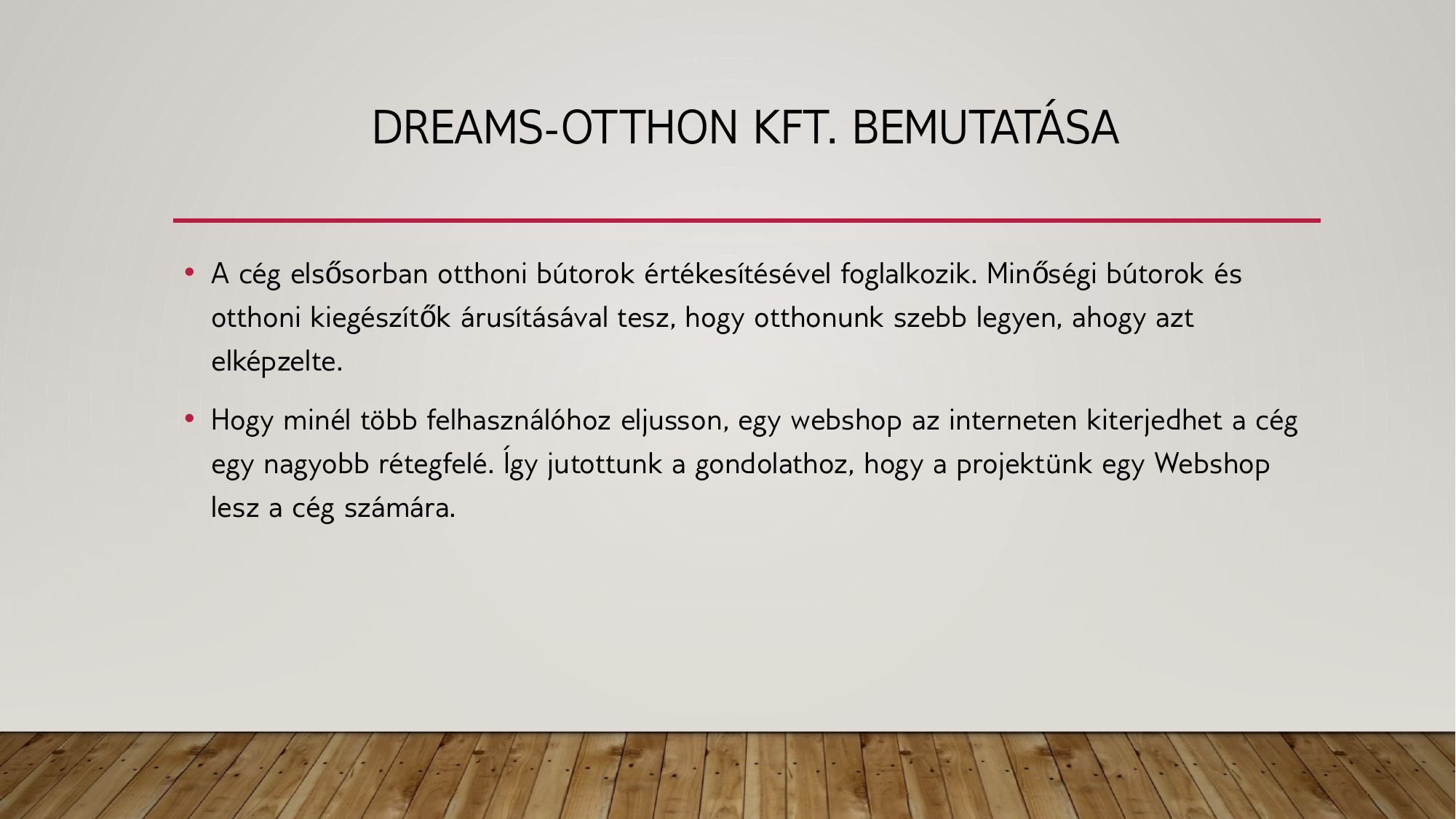

# Dreams-otthon kft. bemutatása
A cég elsősorban otthoni bútorok értékesítésével foglalkozik. Minőségi bútorok és otthoni kiegészítők árusításával tesz, hogy otthonunk szebb legyen, ahogy azt elképzelte.
Hogy minél több felhasználóhoz eljusson, egy webshop az interneten kiterjedhet a cég egy nagyobb rétegfelé. Így jutottunk a gondolathoz, hogy a projektünk egy Webshop lesz a cég számára.